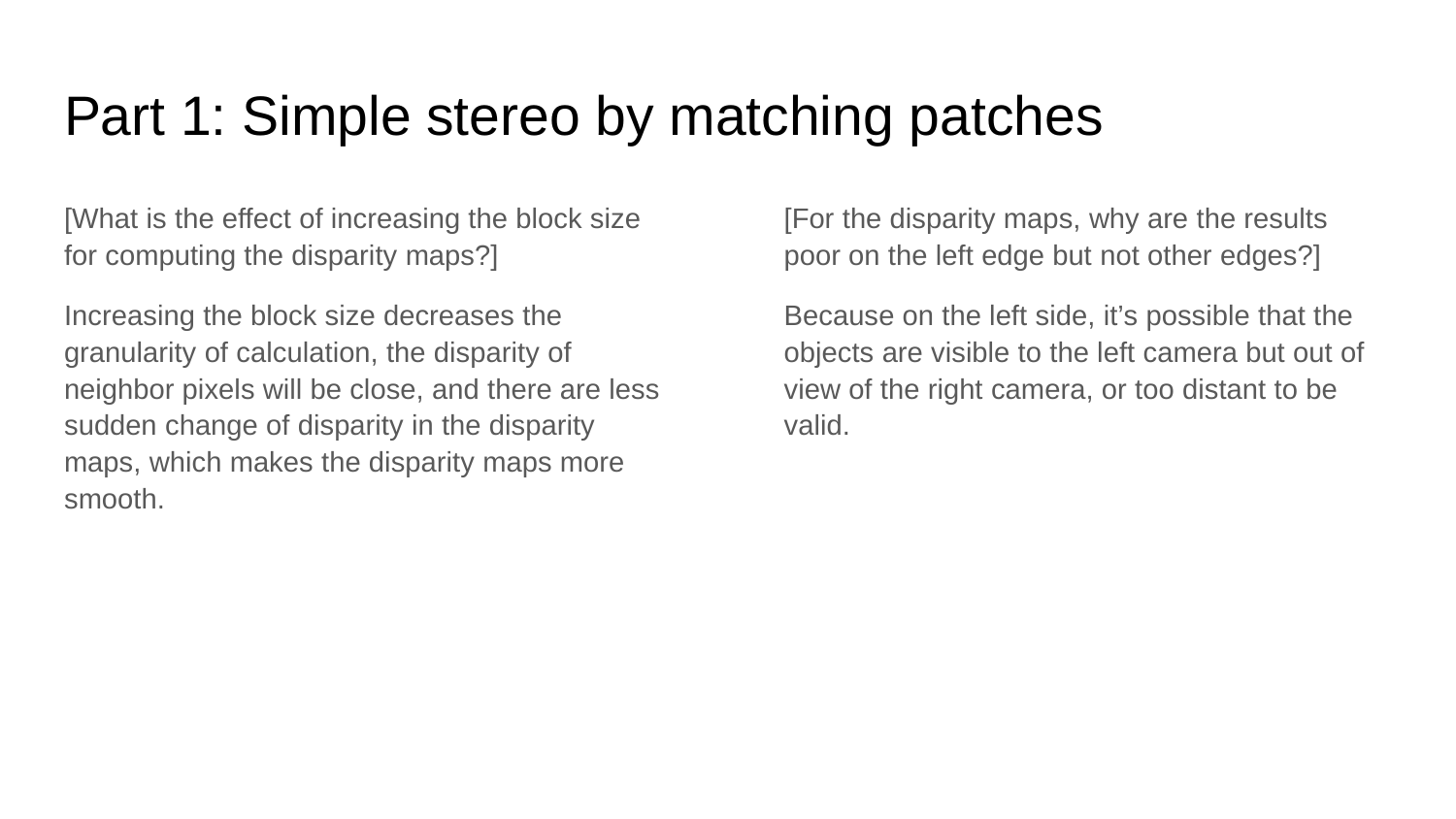

# Part 1: Simple stereo by matching patches
[What is the effect of increasing the block size for computing the disparity maps?]
Increasing the block size decreases the granularity of calculation, the disparity of neighbor pixels will be close, and there are less sudden change of disparity in the disparity maps, which makes the disparity maps more smooth.
[For the disparity maps, why are the results poor on the left edge but not other edges?]
Because on the left side, it’s possible that the objects are visible to the left camera but out of view of the right camera, or too distant to be valid.